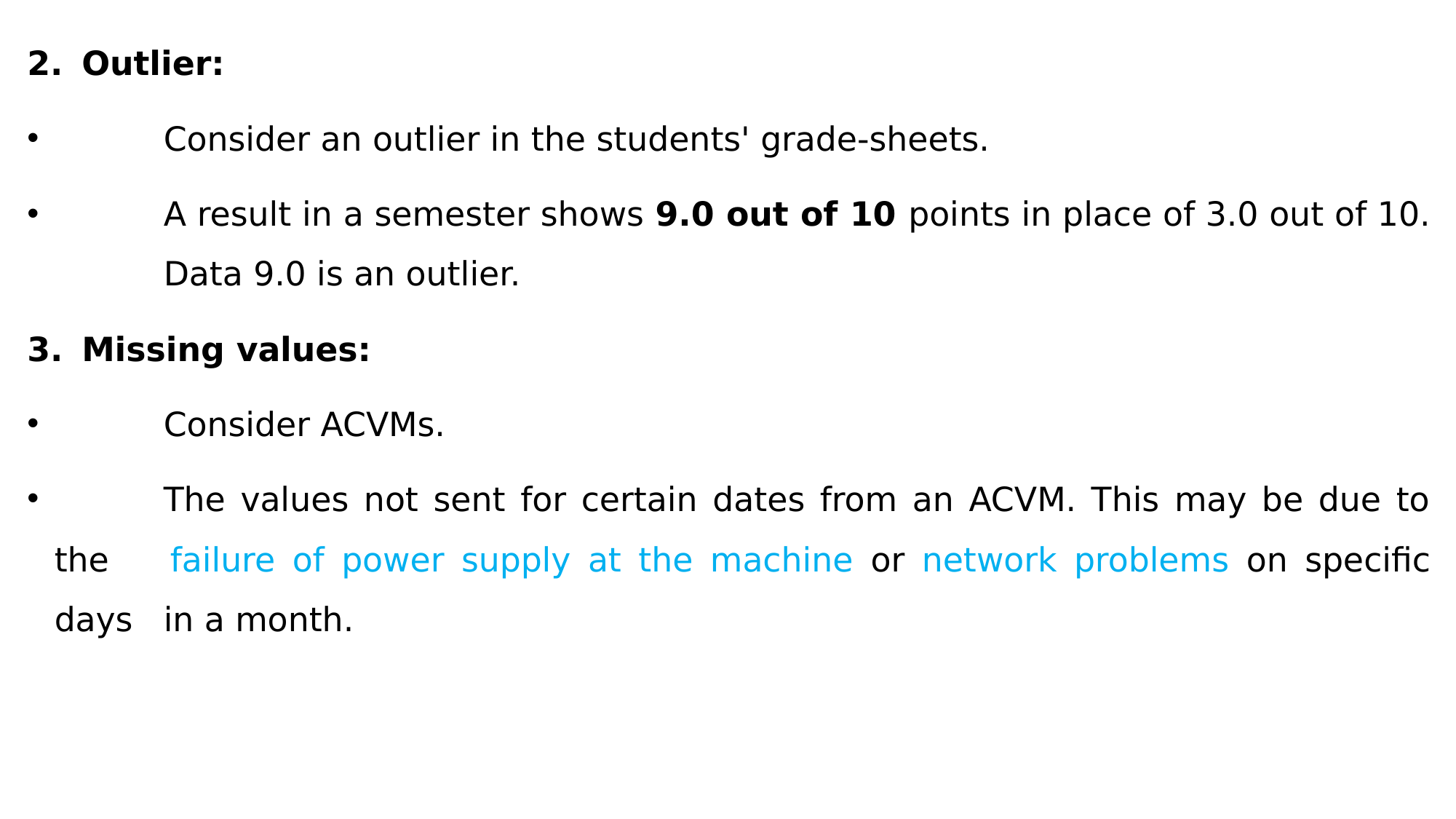

Outlier:
	Consider an outlier in the students' grade-sheets.
	A result in a semester shows 9.0 out of 10 points in place of 3.0 out of 10. 	Data 9.0 is an outlier.
Missing values:
	Consider ACVMs.
	The values not sent for certain dates from an ACVM. This may be due to the 	failure of power supply at the machine or network problems on specific days 	in a month.